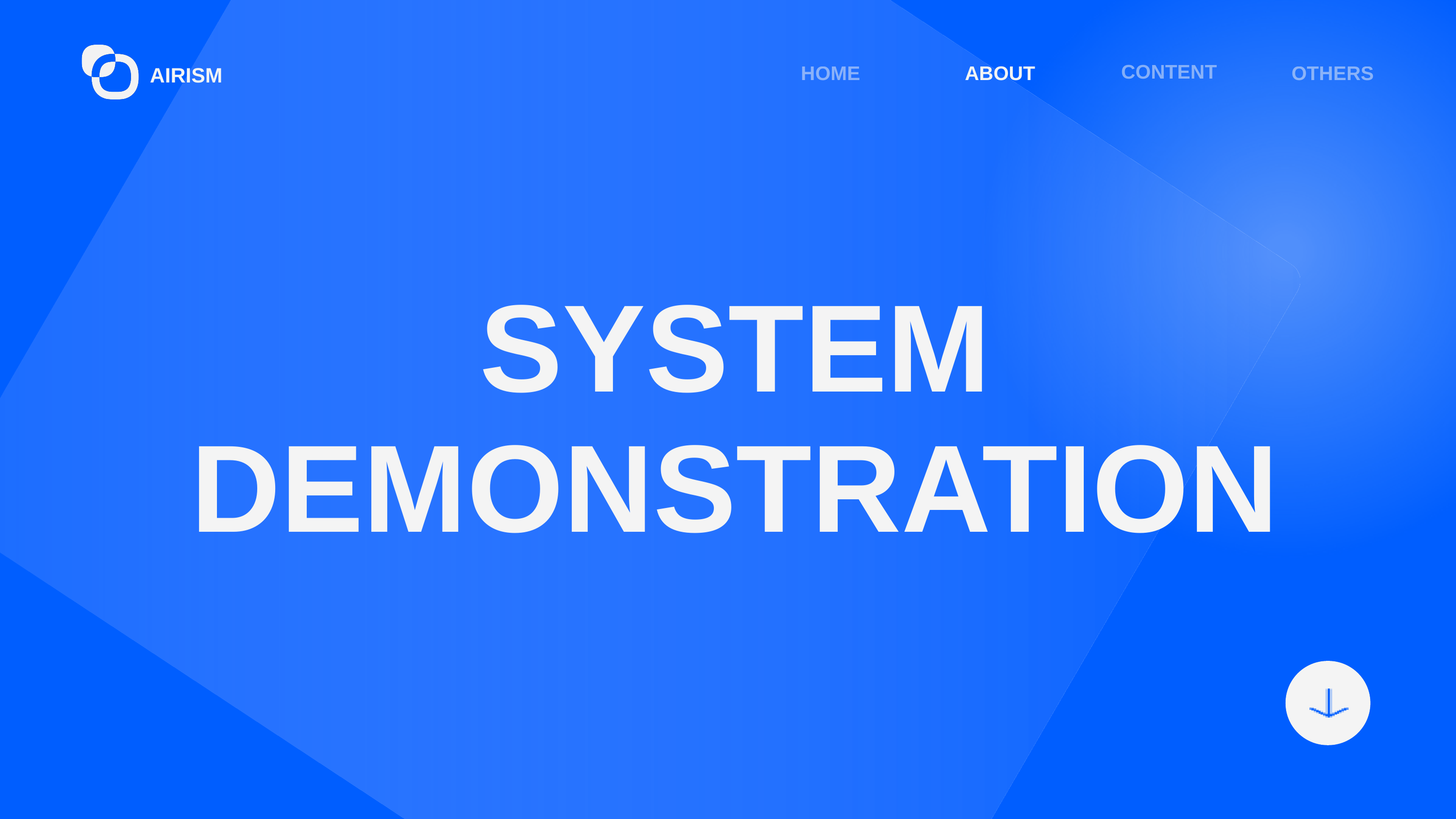

CONTENT
HOME
ABOUT
OTHERS
AIRISM
SYSTEM
DEMONSTRATION